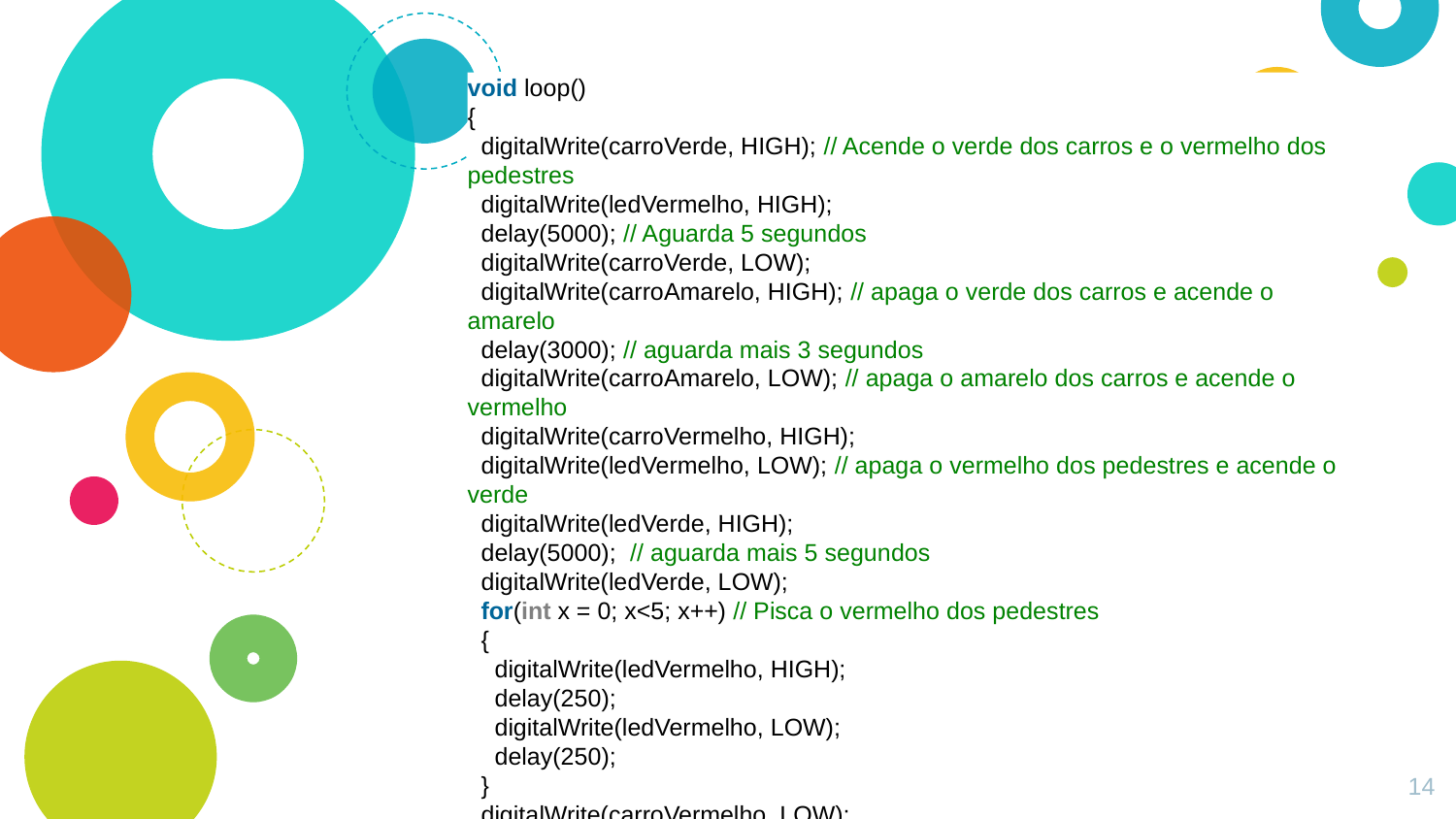

void loop()
{
  digitalWrite(carroVerde, HIGH); // Acende o verde dos carros e o vermelho dos pedestres
  digitalWrite(ledVermelho, HIGH);
  delay(5000); // Aguarda 5 segundos
  digitalWrite(carroVerde, LOW);
  digitalWrite(carroAmarelo, HIGH); // apaga o verde dos carros e acende o amarelo
  delay(3000); // aguarda mais 3 segundos
  digitalWrite(carroAmarelo, LOW); // apaga o amarelo dos carros e acende o vermelho
  digitalWrite(carroVermelho, HIGH);
  digitalWrite(ledVermelho, LOW); // apaga o vermelho dos pedestres e acende o verde
  digitalWrite(ledVerde, HIGH);
  delay(5000);  // aguarda mais 5 segundos
  digitalWrite(ledVerde, LOW);
  for(int x = 0; x<5; x++) // Pisca o vermelho dos pedestres
  {
    digitalWrite(ledVermelho, HIGH);
    delay(250);
    digitalWrite(ledVermelho, LOW);
    delay(250);
  }
  digitalWrite(carroVermelho, LOW);
}
14